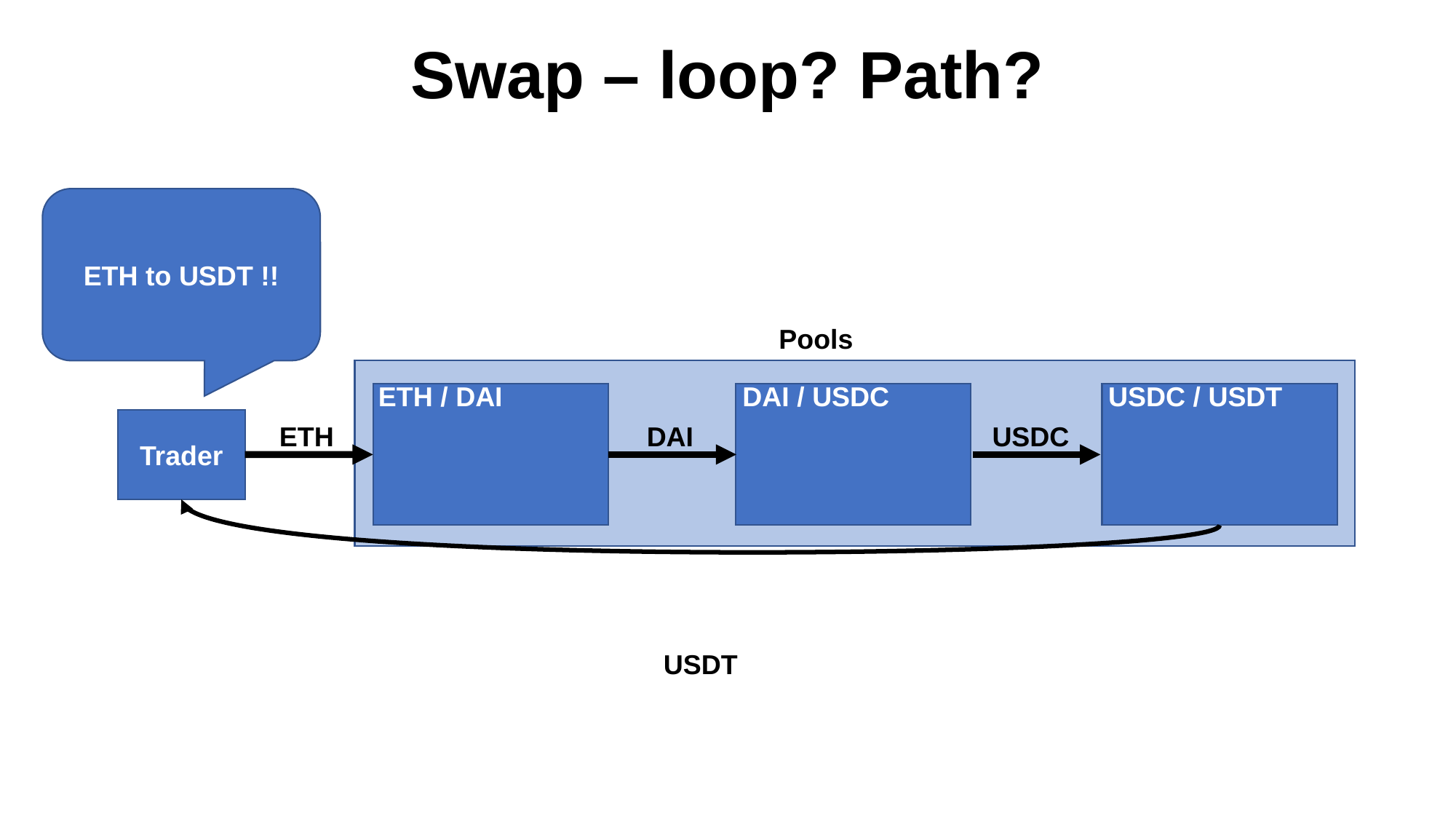

# Swap – loop? Path?
ETH to USDT !!
Pools

ETH / DAI

DAI / USDC

USDC / USDT

ETH
DAI
USDC
USDT
Trader